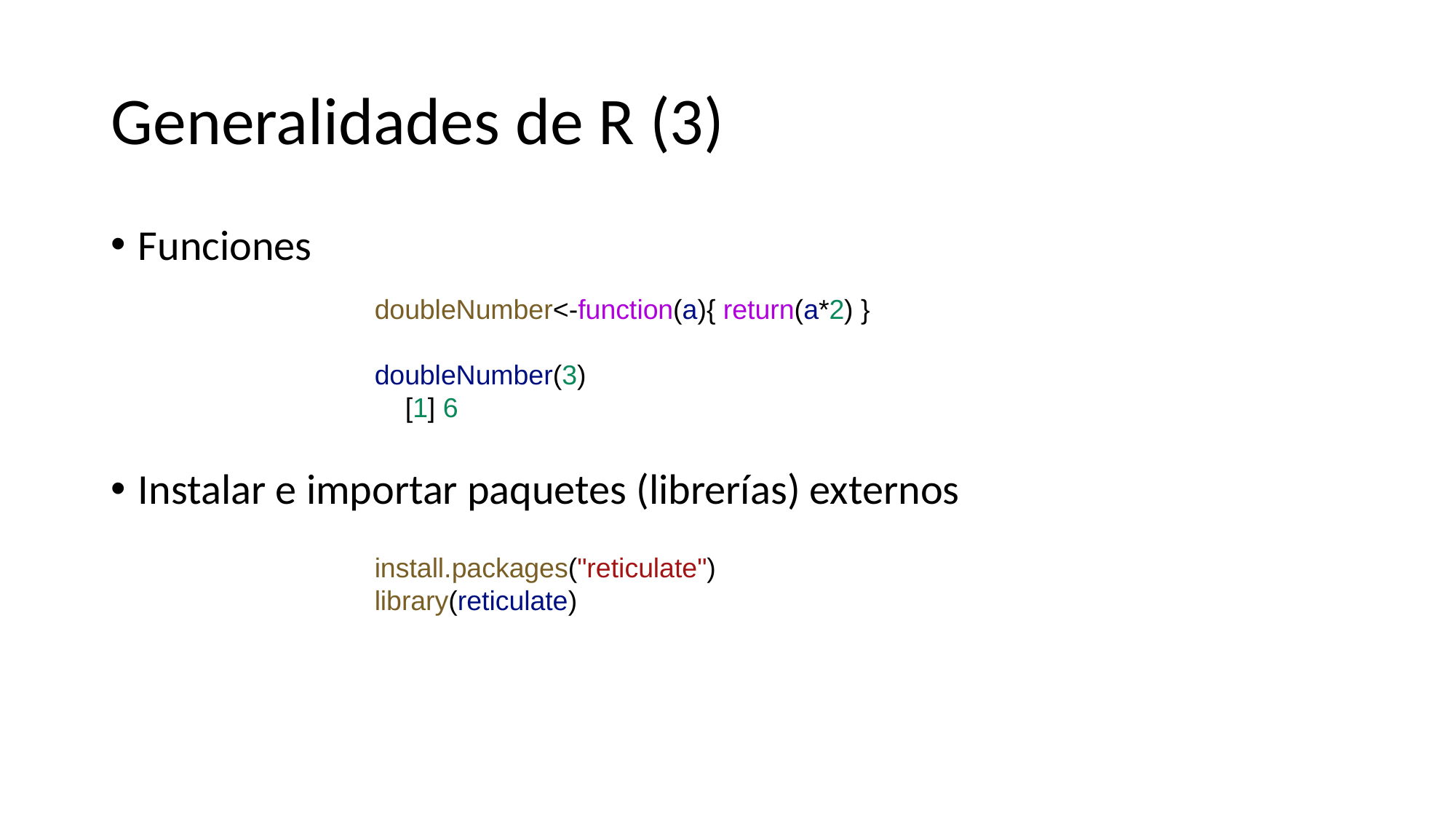

# Generalidades de R (3)
Funciones

Instalar e importar paquetes (librerías) externos

doubleNumber<-function(a){ return(a*2) }
doubleNumber(3)
    [1] 6
install.packages("reticulate")
library(reticulate)